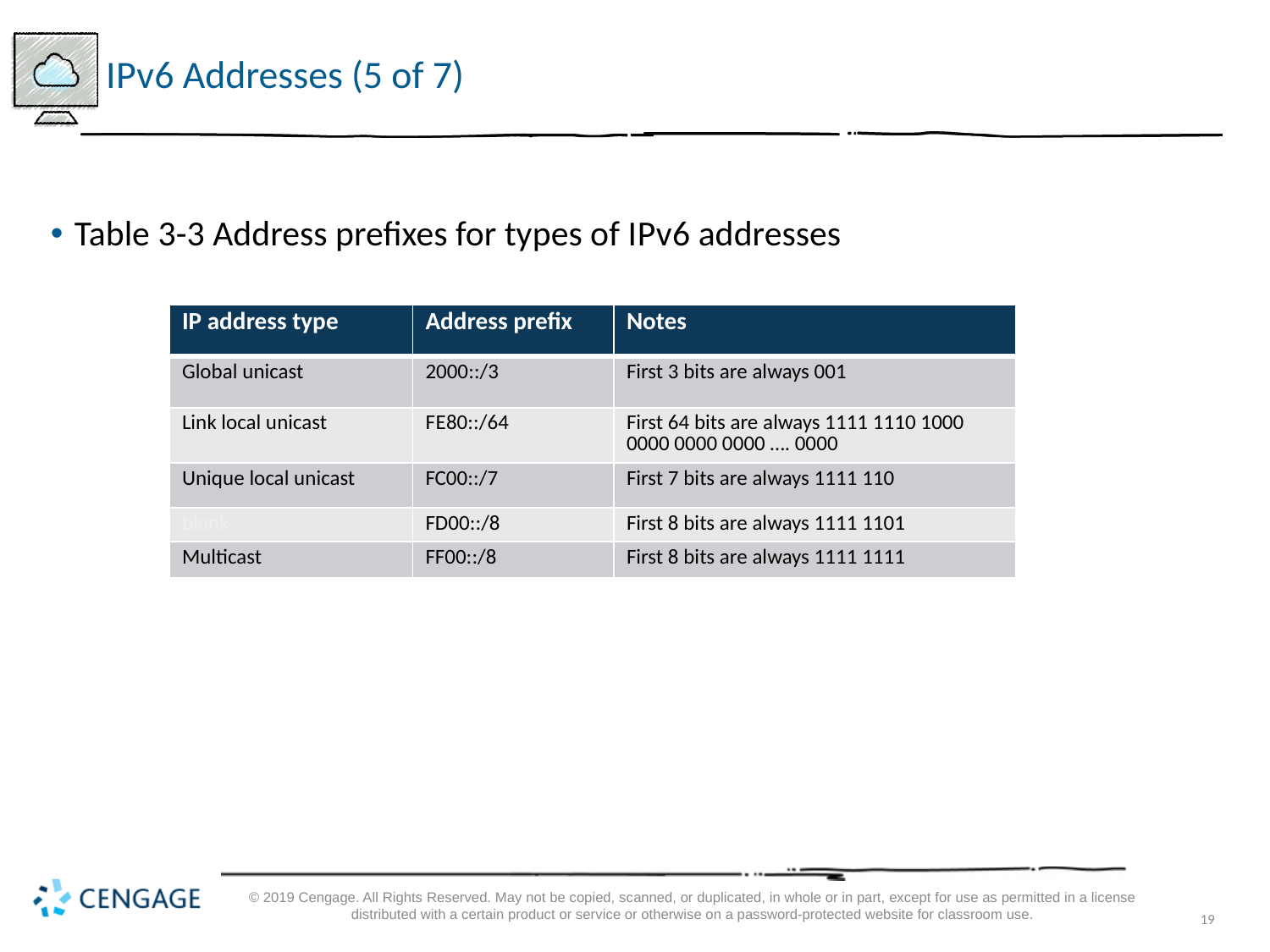

# I P v 6 Addresses (5 of 7)
Table 3-3 Address prefixes for types of I P v 6 addresses
| IP address type | Address prefix | Notes |
| --- | --- | --- |
| Global unicast | 2000::/3 | First 3 bits are always 001 |
| Link local unicast | F E 80::/64 | First 64 bits are always 1111 1110 1000 0000 0000 0000 …. 0000 |
| Unique local unicast | FC00::/7 | First 7 bits are always 1111 110 |
| blank | FD00::/8 | First 8 bits are always 1111 1101 |
| Multicast | FF00::/8 | First 8 bits are always 1111 1111 |
© 2019 Cengage. All Rights Reserved. May not be copied, scanned, or duplicated, in whole or in part, except for use as permitted in a license distributed with a certain product or service or otherwise on a password-protected website for classroom use.